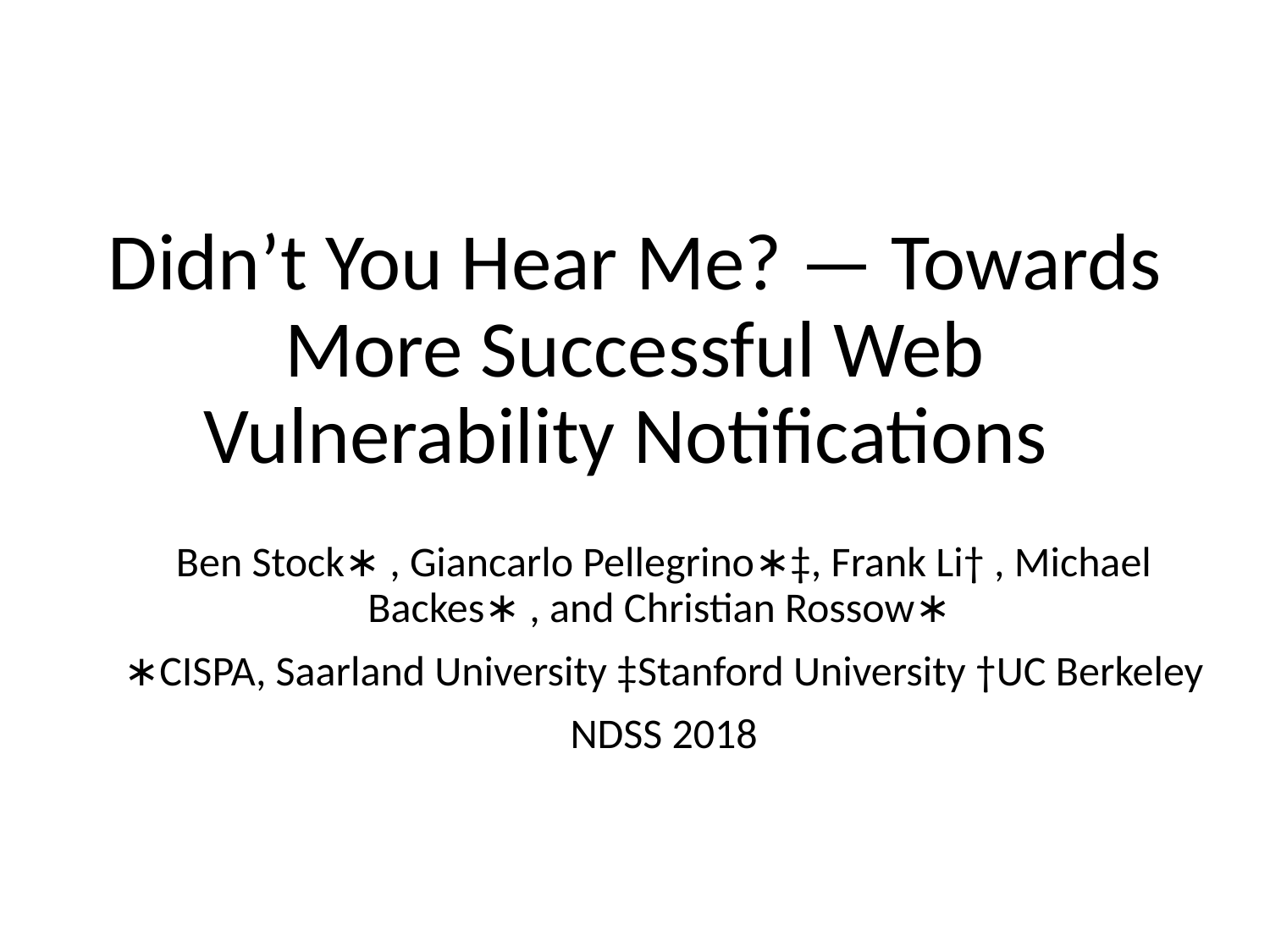

# Didn’t You Hear Me? — Towards More Successful Web Vulnerability Notifications
Ben Stock∗ , Giancarlo Pellegrino∗‡, Frank Li† , Michael Backes∗ , and Christian Rossow∗
∗CISPA, Saarland University ‡Stanford University †UC Berkeley
NDSS 2018